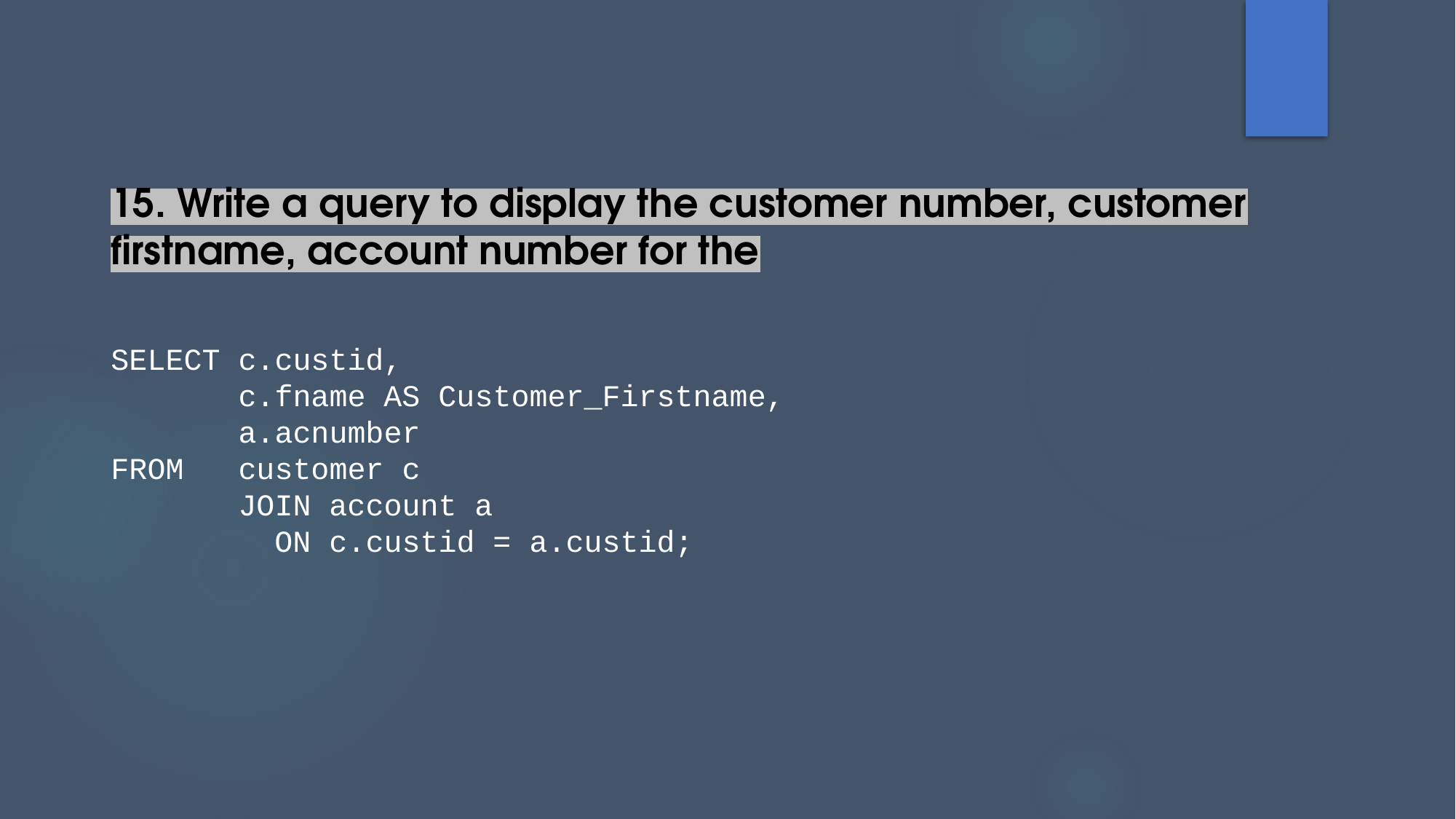

15. Write a query to display the customer number, customer firstname, account number for the

SELECT c.custid,
       c.fname AS Customer_Firstname,
       a.acnumber
FROM   customer c
       JOIN account a
         ON c.custid = a.custid;